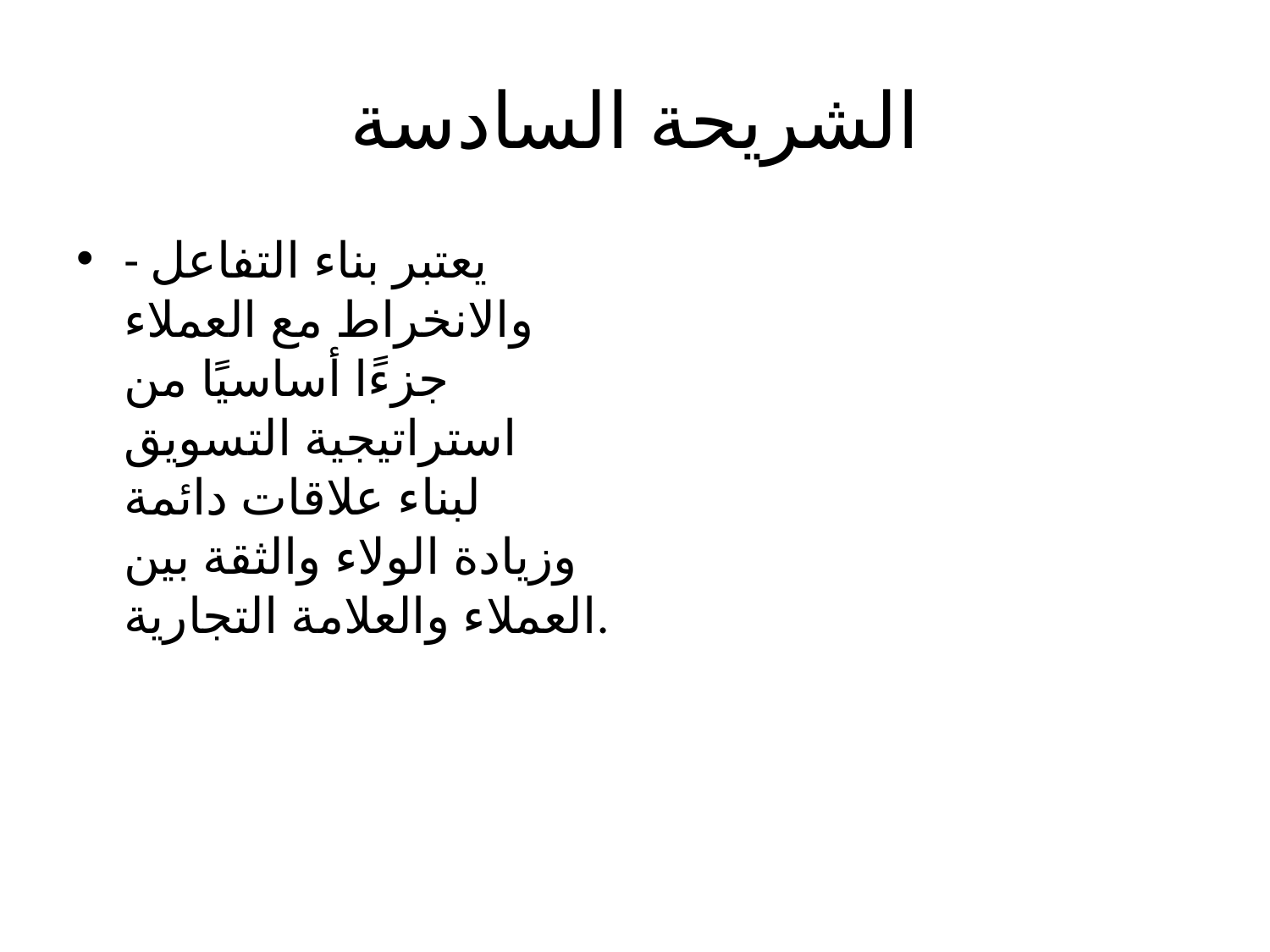

# الشريحة السادسة
- يعتبر بناء التفاعل والانخراط مع العملاء جزءًا أساسيًا من استراتيجية التسويق لبناء علاقات دائمة وزيادة الولاء والثقة بين العملاء والعلامة التجارية.